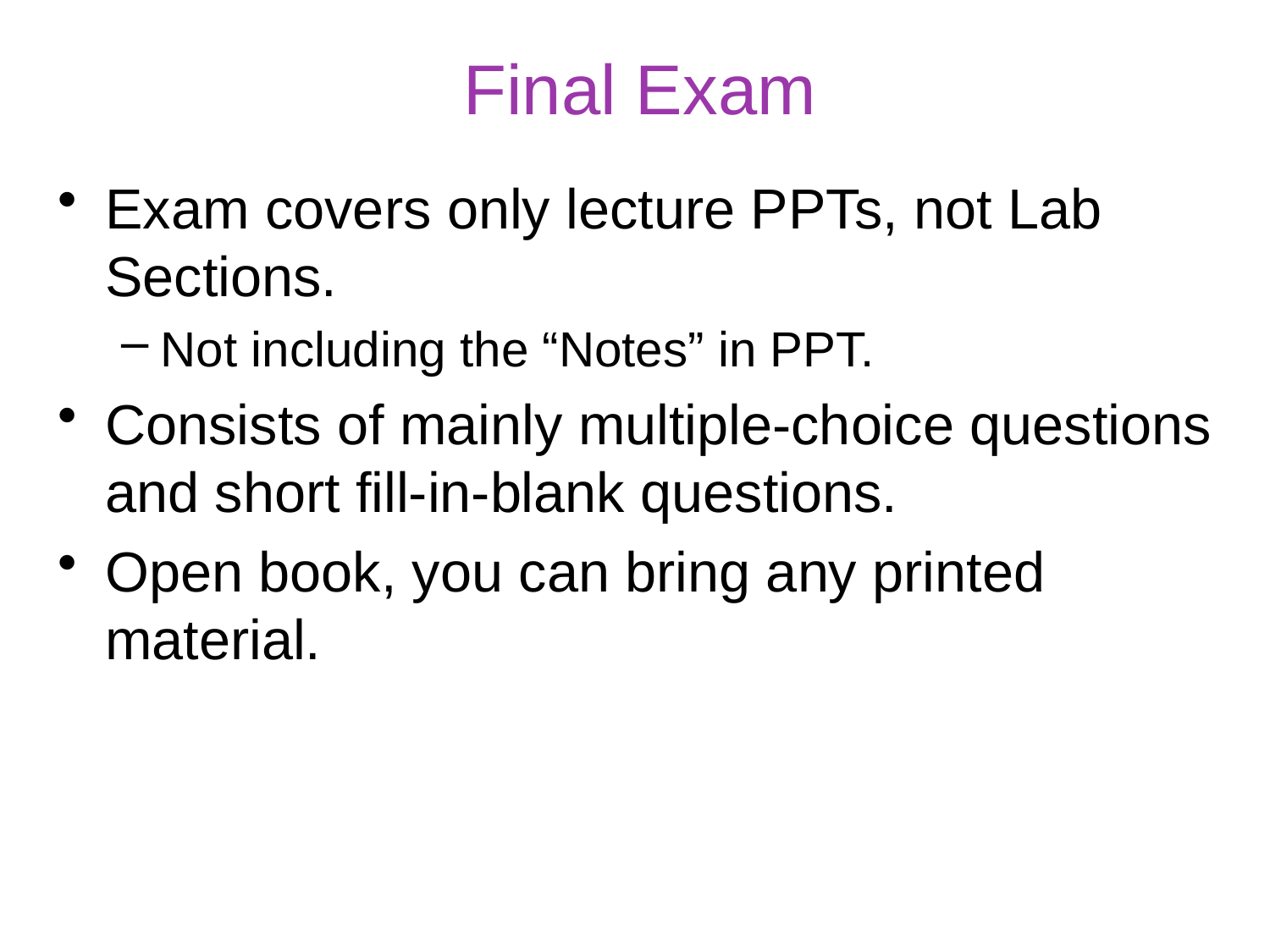

# Final Exam
Exam covers only lecture PPTs, not Lab Sections.
Not including the “Notes” in PPT.
Consists of mainly multiple-choice questions and short fill-in-blank questions.
Open book, you can bring any printed material.